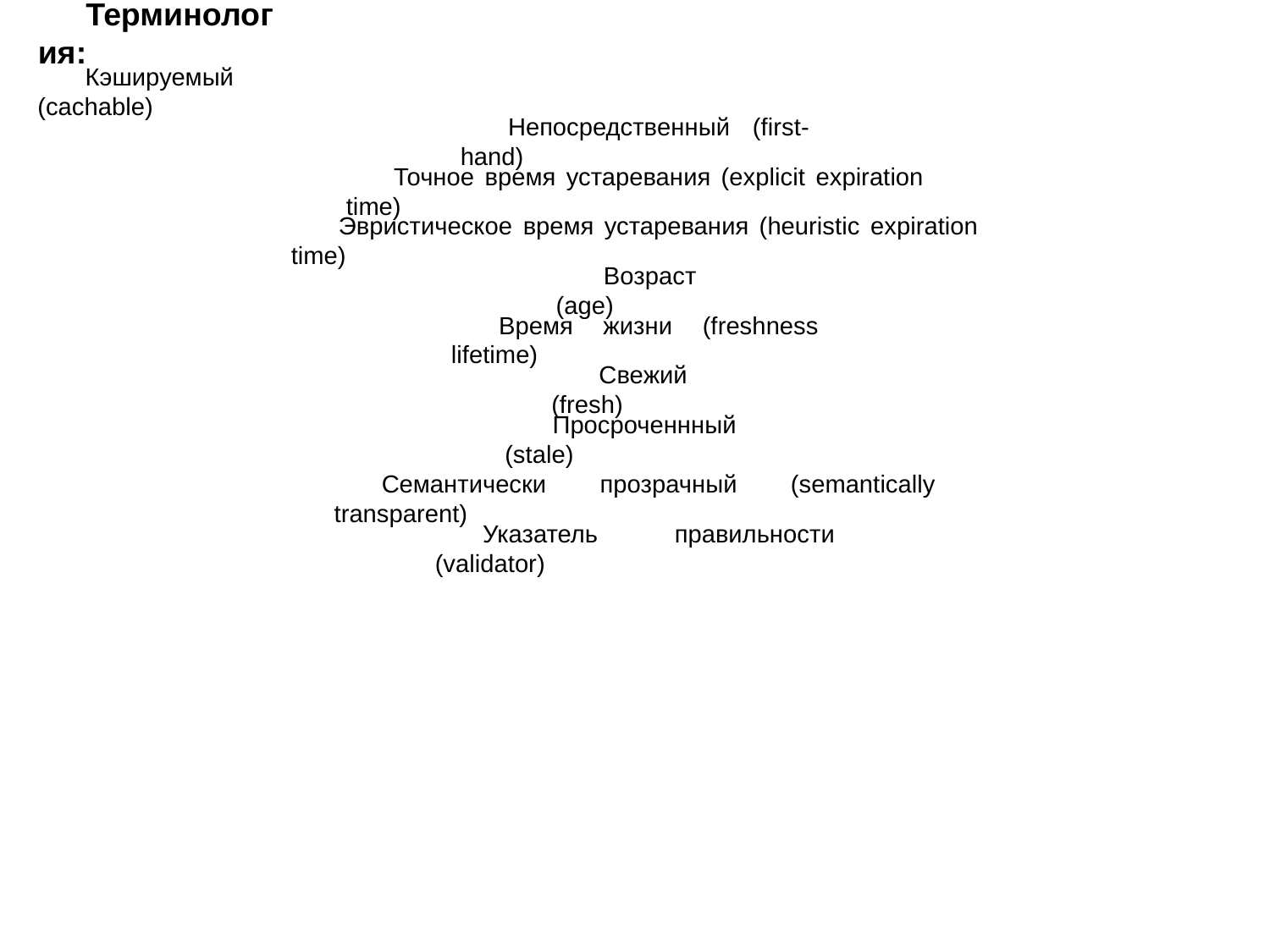

Терминология:
Кэшируемый (cachable)
Непосредственный (first-hand)
Точное время устаревания (explicit expiration time)
Эвристическое время устаревания (heuristic expiration time)
Возраст (age)
Время жизни (freshness lifetime)
Свежий (fresh)
Просроченнный (stale)
Семантически прозрачный (semantically transparent)
Указатель правильности (validator)